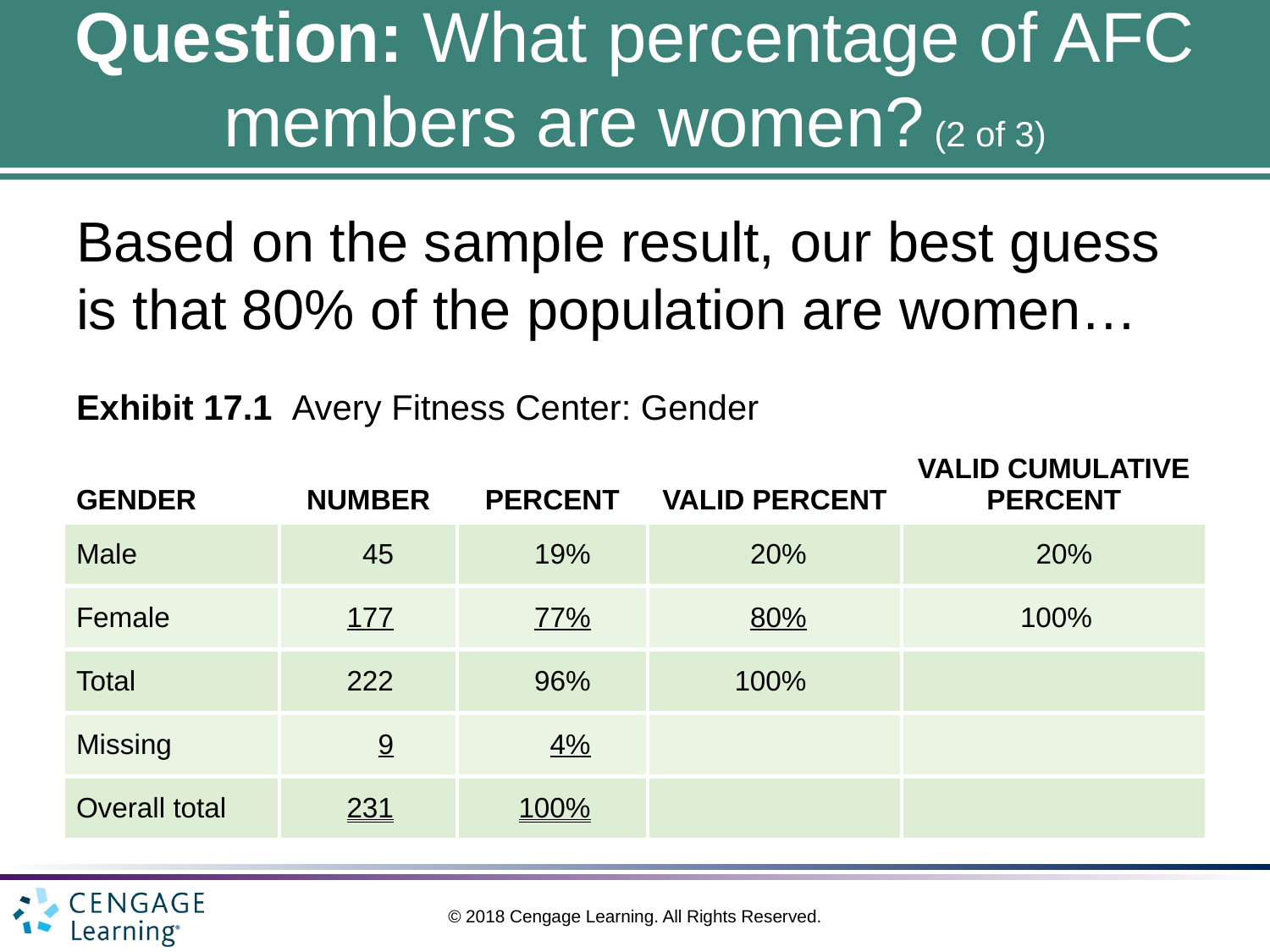

# Question: What percentage of AFC members are women? (2 of 3)
Based on the sample result, our best guess is that 80% of the population are women…
Exhibit 17.1  Avery Fitness Center: Gender
| GENDER | NUMBER | PERCENT | VALID PERCENT | VALID CUMULATIVE PERCENT |
| --- | --- | --- | --- | --- |
| Male | 45 | 19% | 20% | 20% |
| Female | 177 | 77% | 80% | 100% |
| Total | 222 | 96% | 100% |  |
| Missing | 9 | 4% |  |  |
| Overall total | 231 | 100% |  |  |